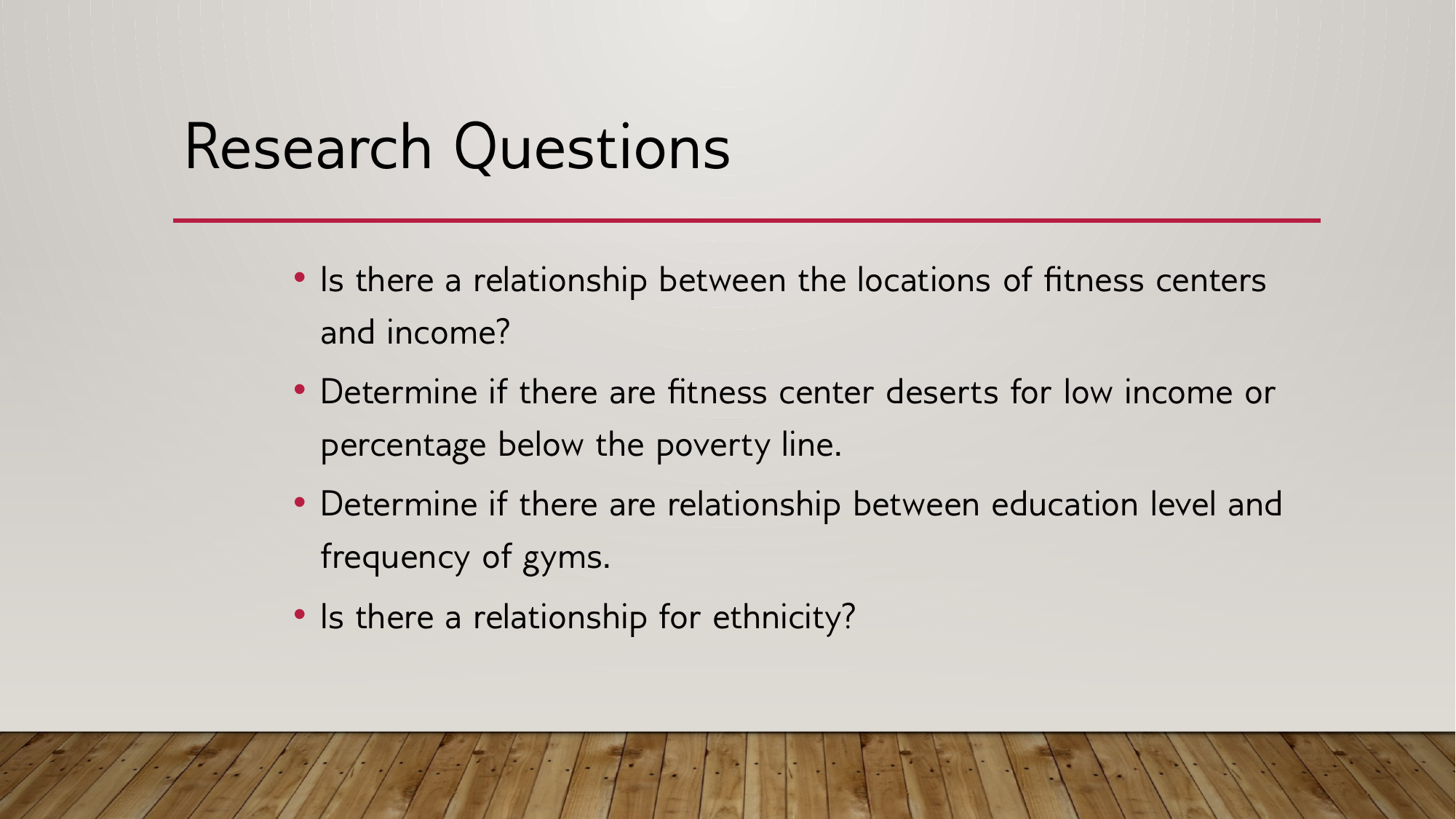

# Research Questions
Is there a relationship between the locations of fitness centers and income?
Determine if there are fitness center deserts for low income or percentage below the poverty line.
Determine if there are relationship between education level and frequency of gyms.
Is there a relationship for ethnicity?